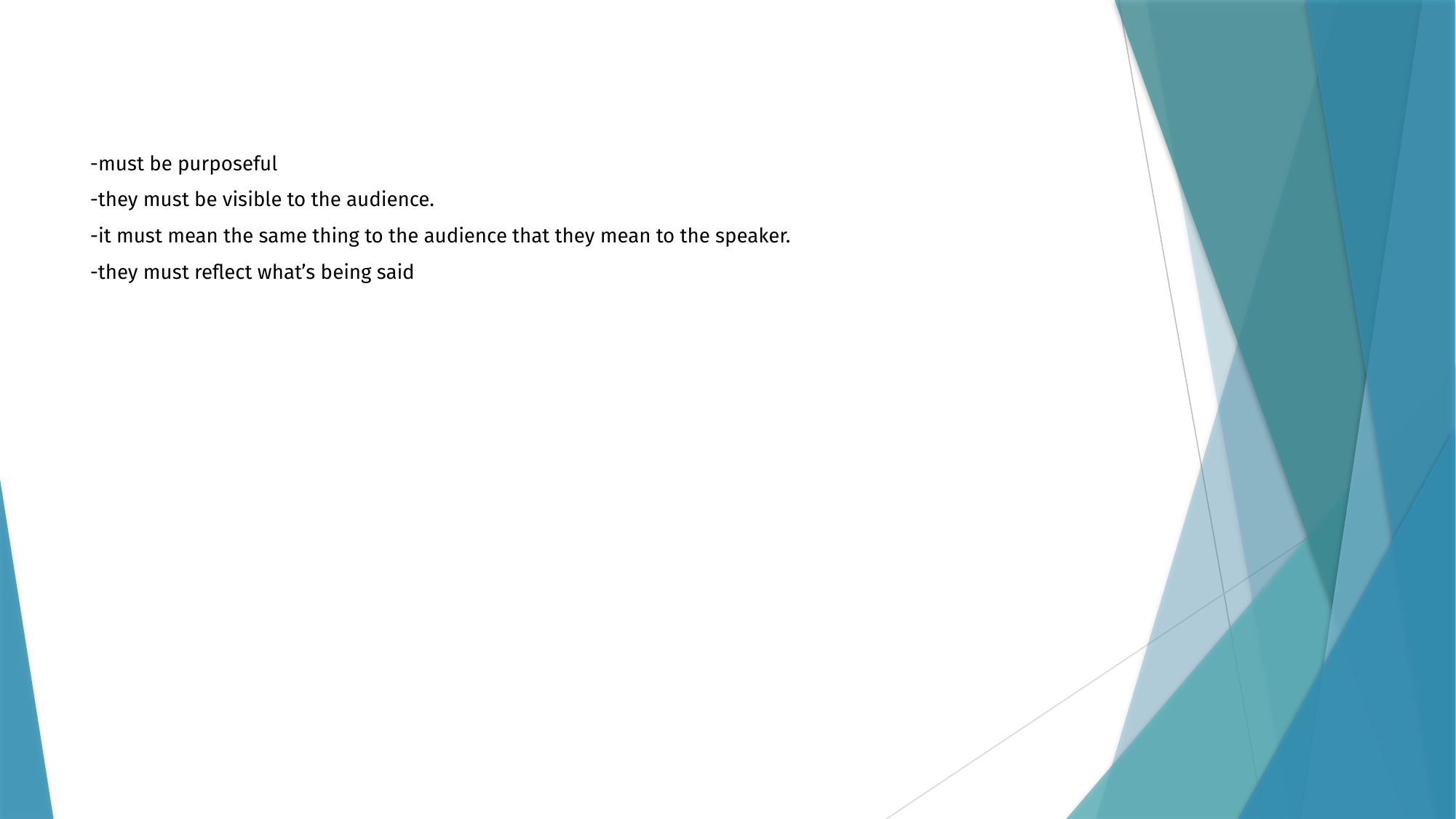

# -must be purposeful -they must be visible to the audience. -it must mean the same thing to the audience that they mean to the speaker. -they must reflect what’s being said